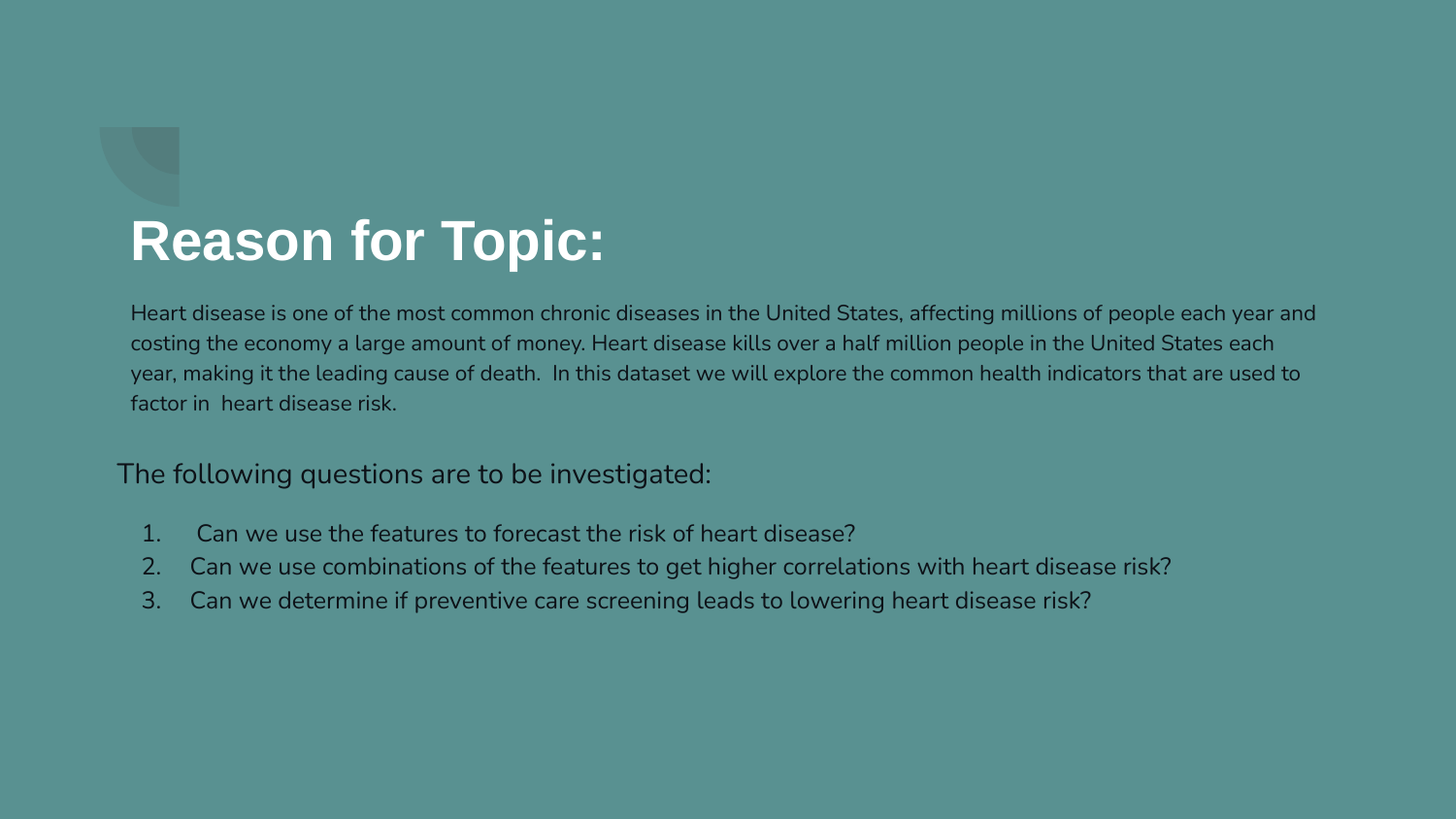

# Reason for Topic:
Heart disease is one of the most common chronic diseases in the United States, affecting millions of people each year and costing the economy a large amount of money. Heart disease kills over a half million people in the United States each year, making it the leading cause of death.  In this dataset we will explore the common health indicators that are used to factor in  heart disease risk.

The following questions are to be investigated:
 Can we use the features to forecast the risk of heart disease?
Can we use combinations of the features to get higher correlations with heart disease risk?
Can we determine if preventive care screening leads to lowering heart disease risk?